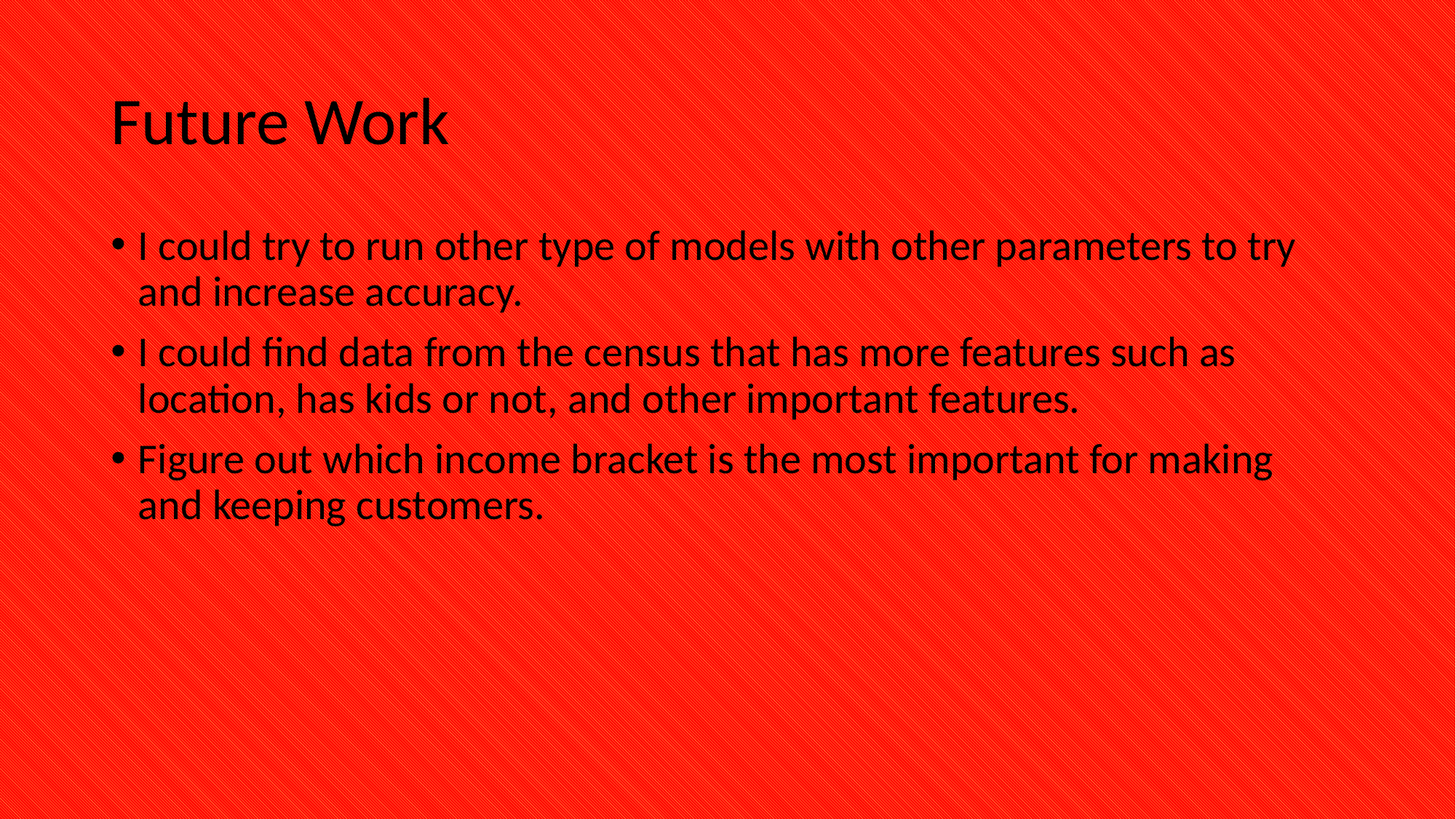

# Future Work
I could try to run other type of models with other parameters to try and increase accuracy.
I could find data from the census that has more features such as location, has kids or not, and other important features.
Figure out which income bracket is the most important for making and keeping customers.